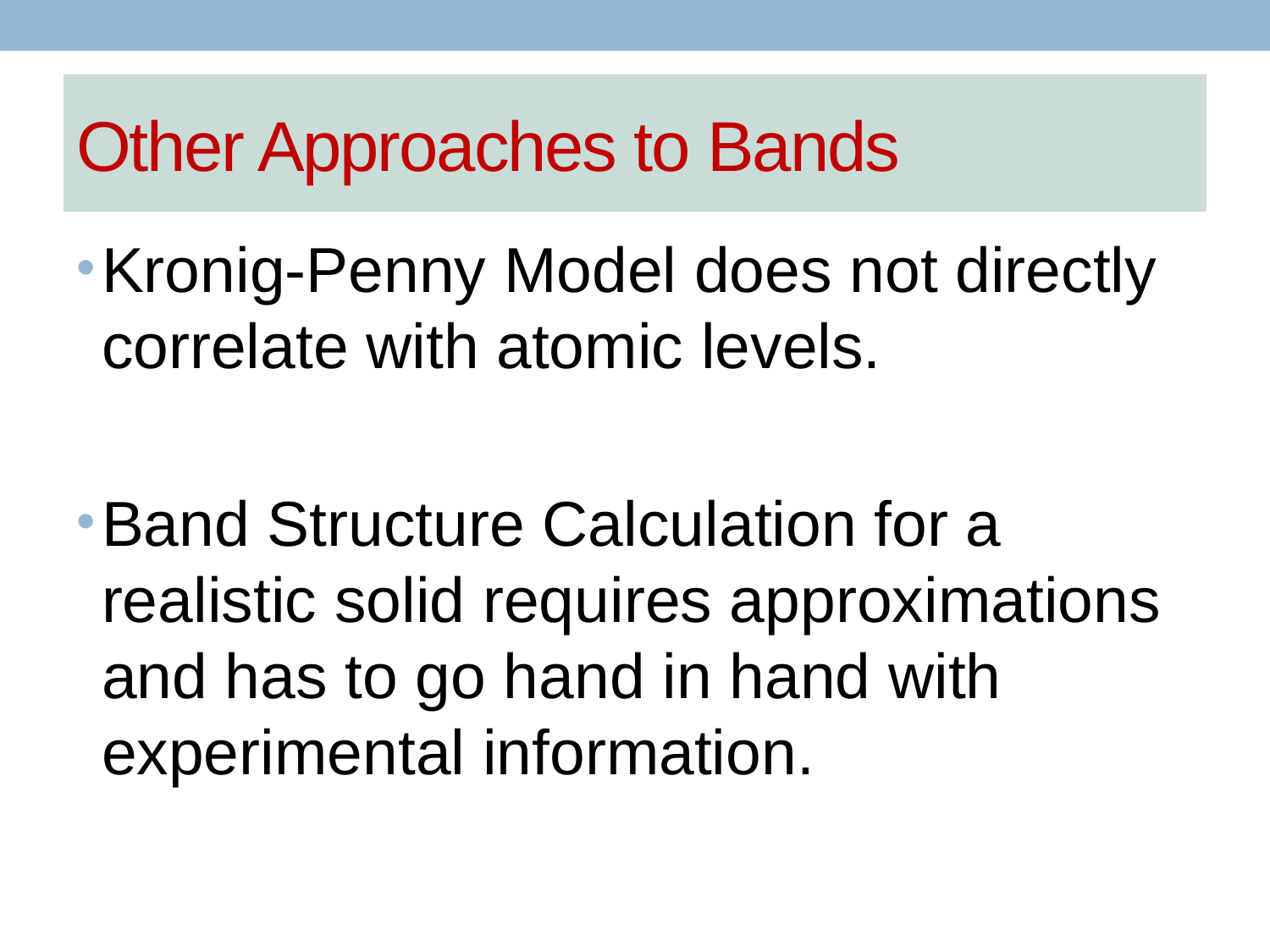

# Other Approaches to Bands
Kronig-Penny Model does not directly correlate with atomic levels.

Band Structure Calculation for a realistic solid requires approximations and has to go hand in hand with experimental information.